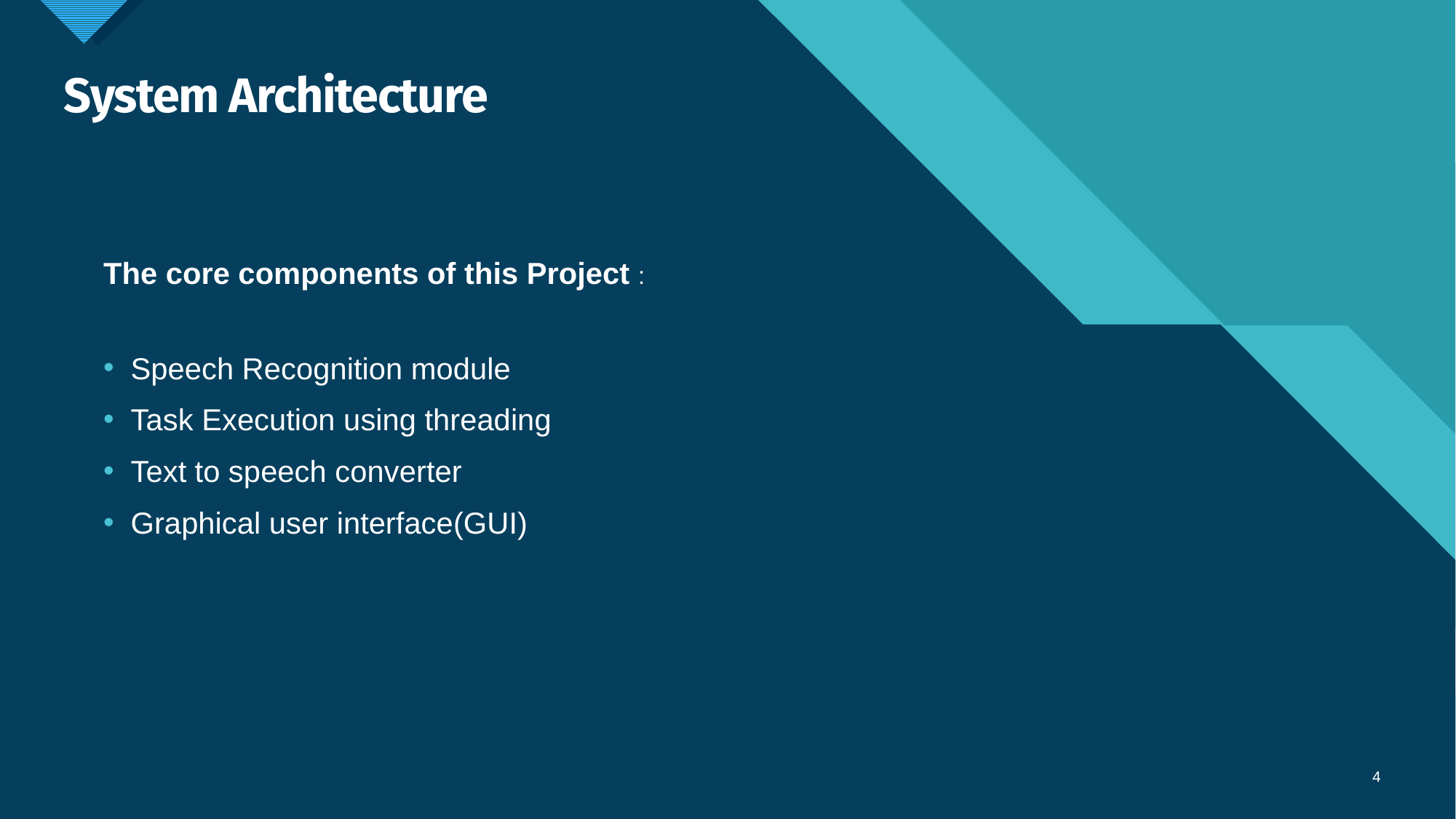

# System Architecture
The core components of this Project :
Speech Recognition module
Task Execution using threading
Text to speech converter
Graphical user interface(GUI)
4